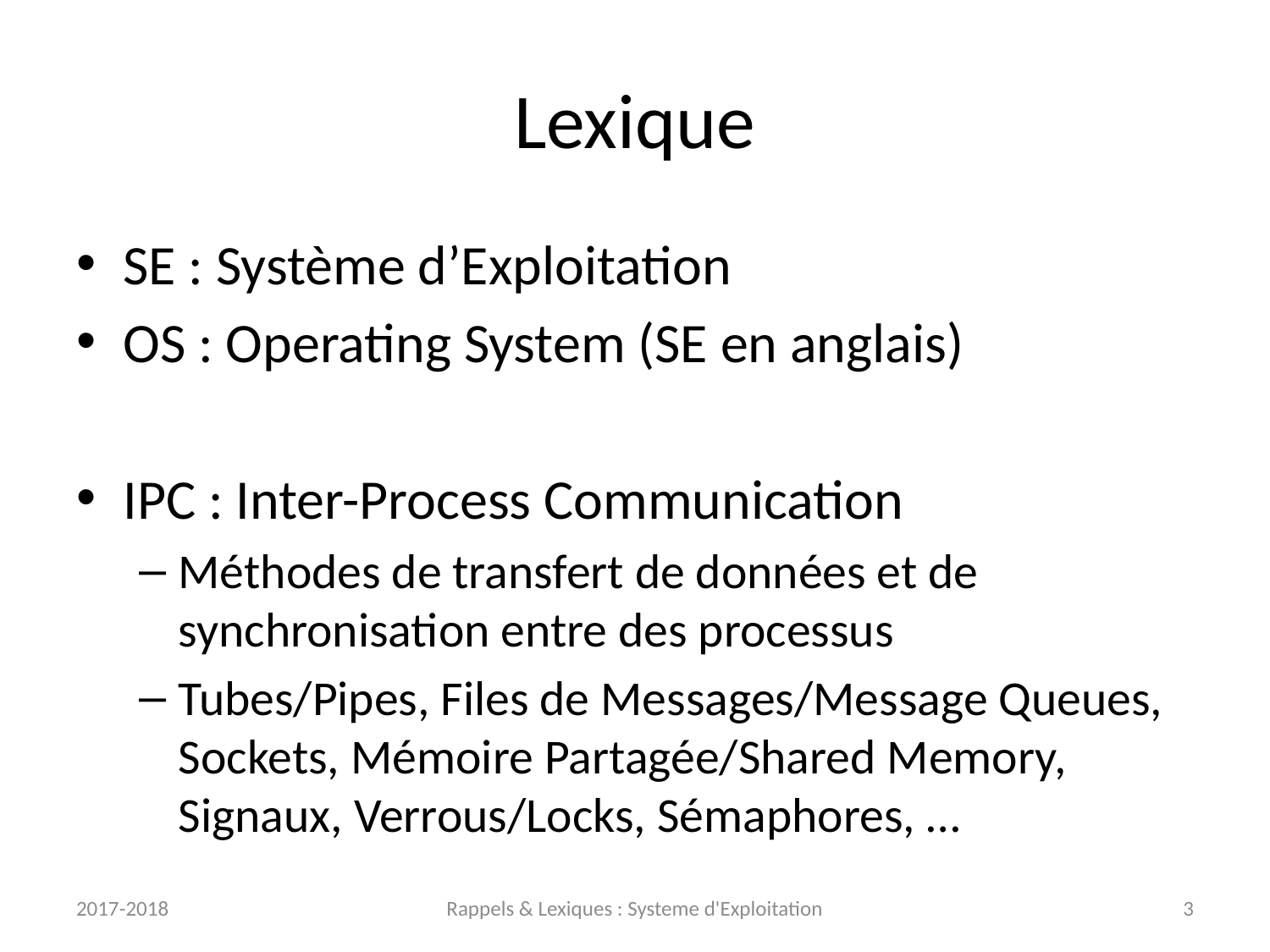

# Lexique
SE : Système d’Exploitation
OS : Operating System (SE en anglais)

IPC : Inter-Process Communication
Méthodes de transfert de données et de synchronisation entre des processus
Tubes/Pipes, Files de Messages/Message Queues, Sockets, Mémoire Partagée/Shared Memory, Signaux, Verrous/Locks, Sémaphores, …
2017-2018
Rappels & Lexiques : Systeme d'Exploitation
3